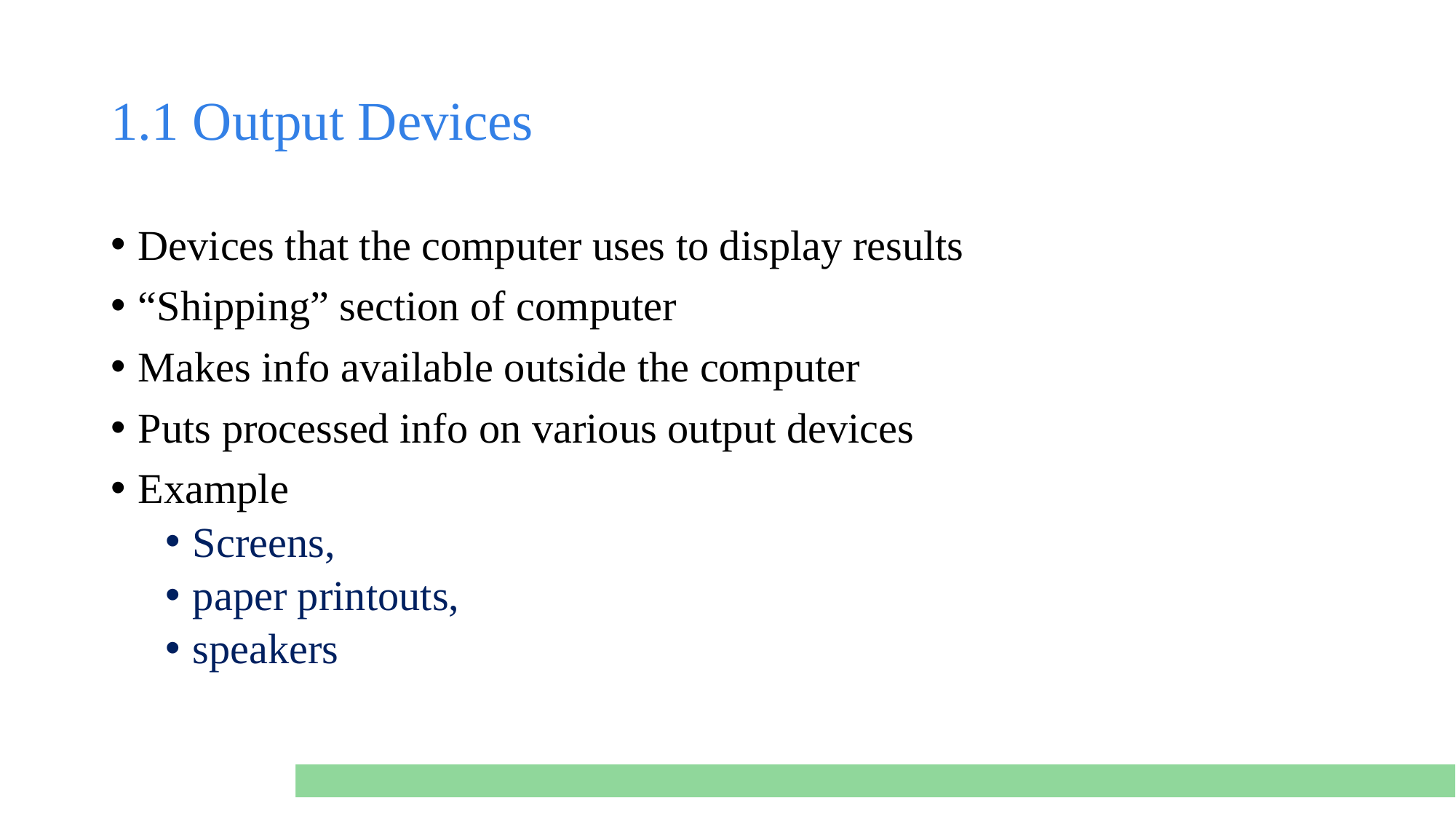

# 1.1 Output Devices
Devices that the computer uses to display results
“Shipping” section of computer
Makes info available outside the computer
Puts processed info on various output devices
Example
Screens,
paper printouts,
speakers